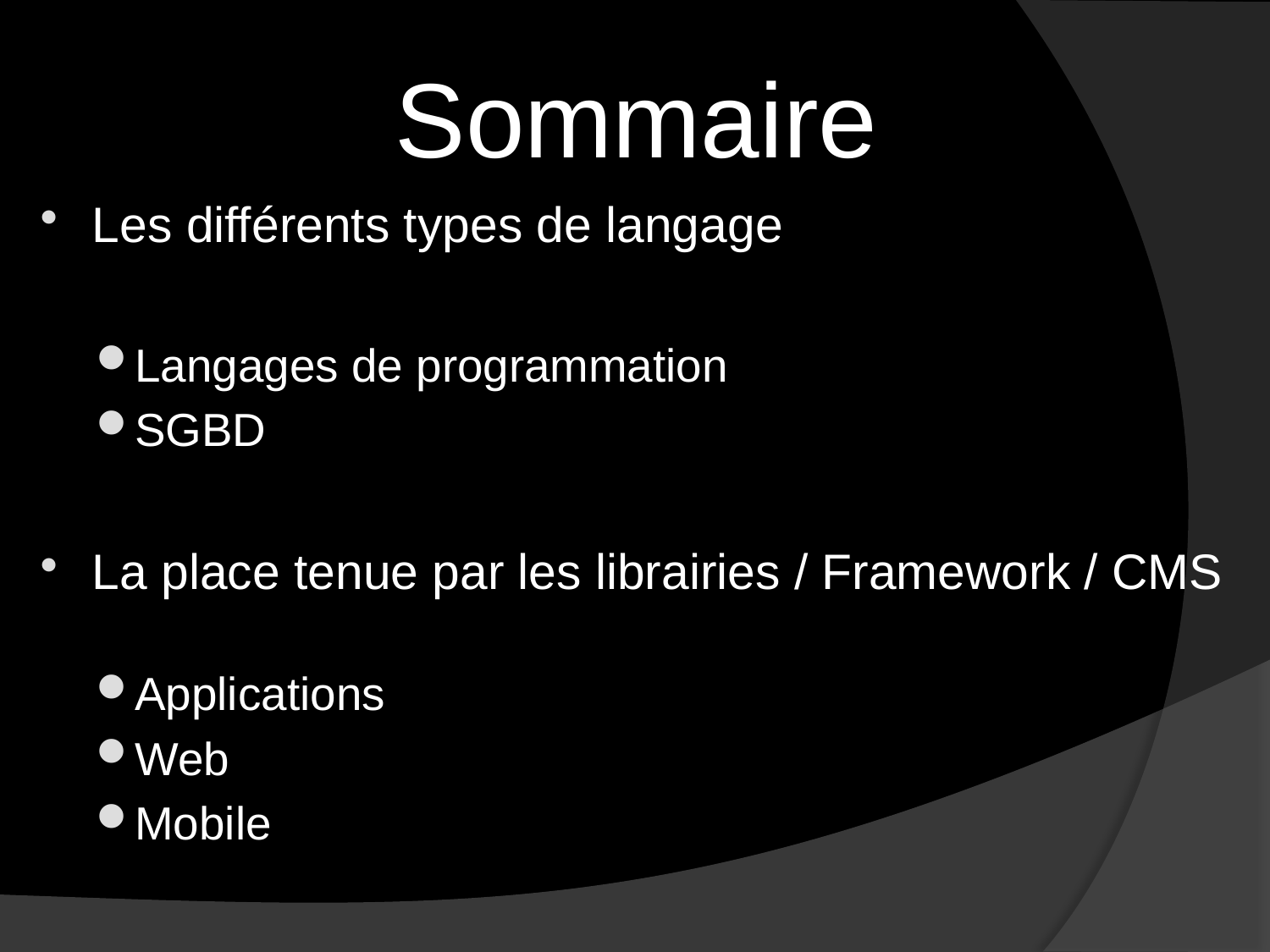

# Sommaire
Les différents types de langage

Langages de programmation
SGBD

La place tenue par les librairies / Framework / CMS

Applications
Web
Mobile